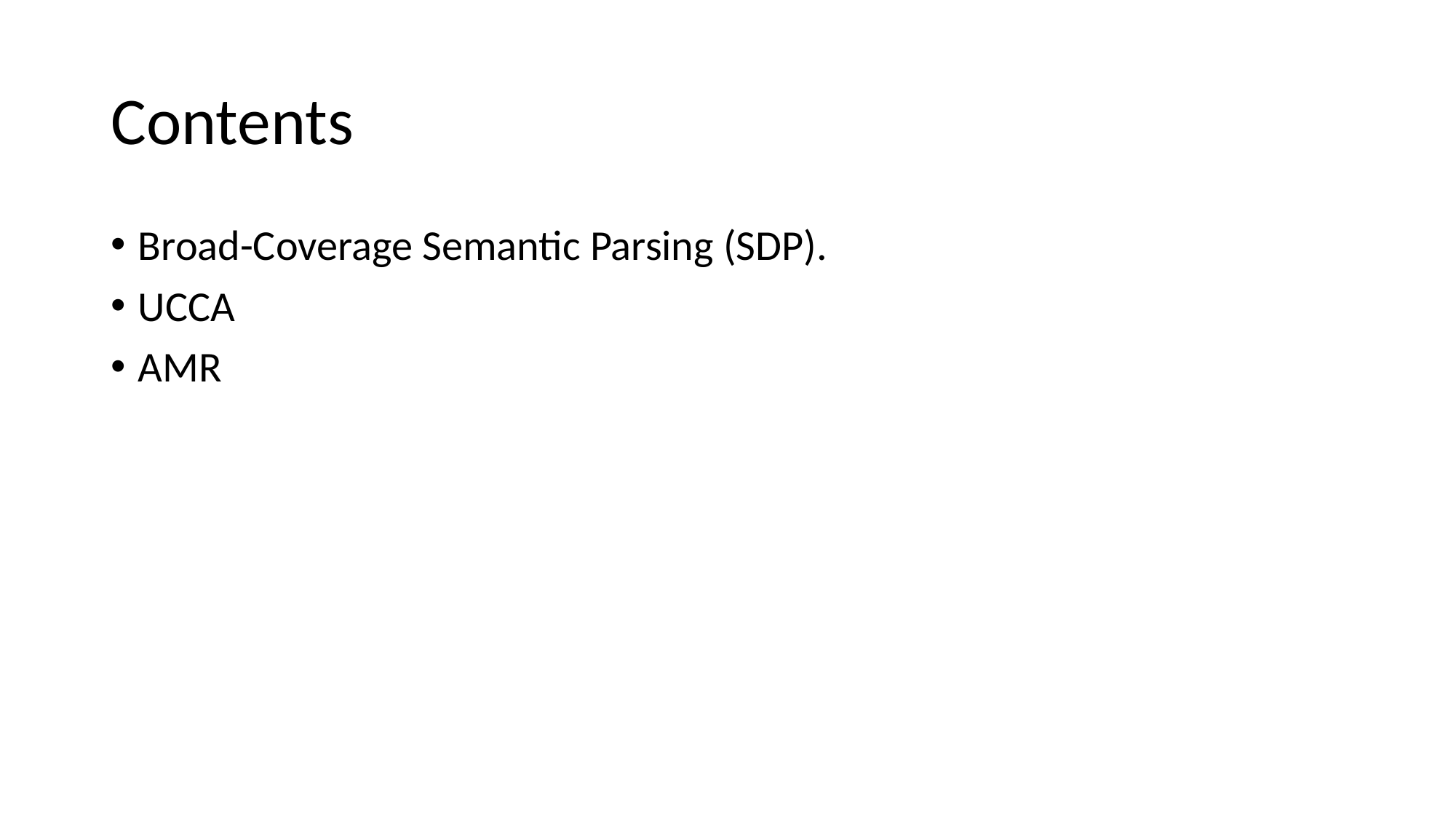

# Contents
Broad-Coverage Semantic Parsing (SDP).
UCCA
AMR